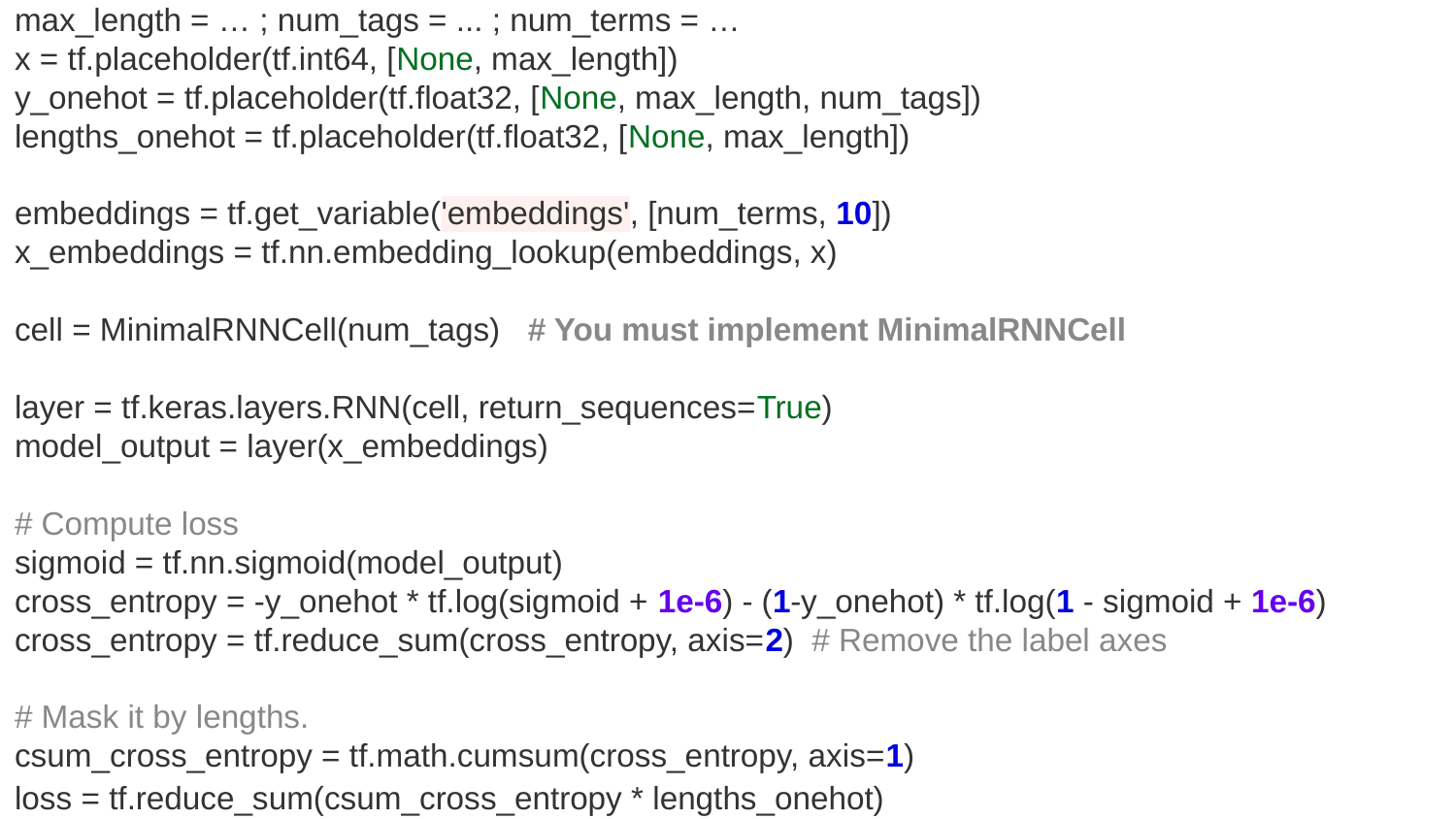

max_length = … ; num_tags = ... ; num_terms = …
x = tf.placeholder(tf.int64, [None, max_length])
y_onehot = tf.placeholder(tf.float32, [None, max_length, num_tags])
lengths_onehot = tf.placeholder(tf.float32, [None, max_length])

embeddings = tf.get_variable('embeddings', [num_terms, 10])
x_embeddings = tf.nn.embedding_lookup(embeddings, x)

cell = MinimalRNNCell(num_tags)   # You must implement MinimalRNNCell

layer = tf.keras.layers.RNN(cell, return_sequences=True)
model_output = layer(x_embeddings)

# Compute loss
sigmoid = tf.nn.sigmoid(model_output)
cross_entropy = -y_onehot * tf.log(sigmoid + 1e-6) - (1-y_onehot) * tf.log(1 - sigmoid + 1e-6)
cross_entropy = tf.reduce_sum(cross_entropy, axis=2)  # Remove the label axes

# Mask it by lengths.
csum_cross_entropy = tf.math.cumsum(cross_entropy, axis=1)
loss = tf.reduce_sum(csum_cross_entropy * lengths_onehot)